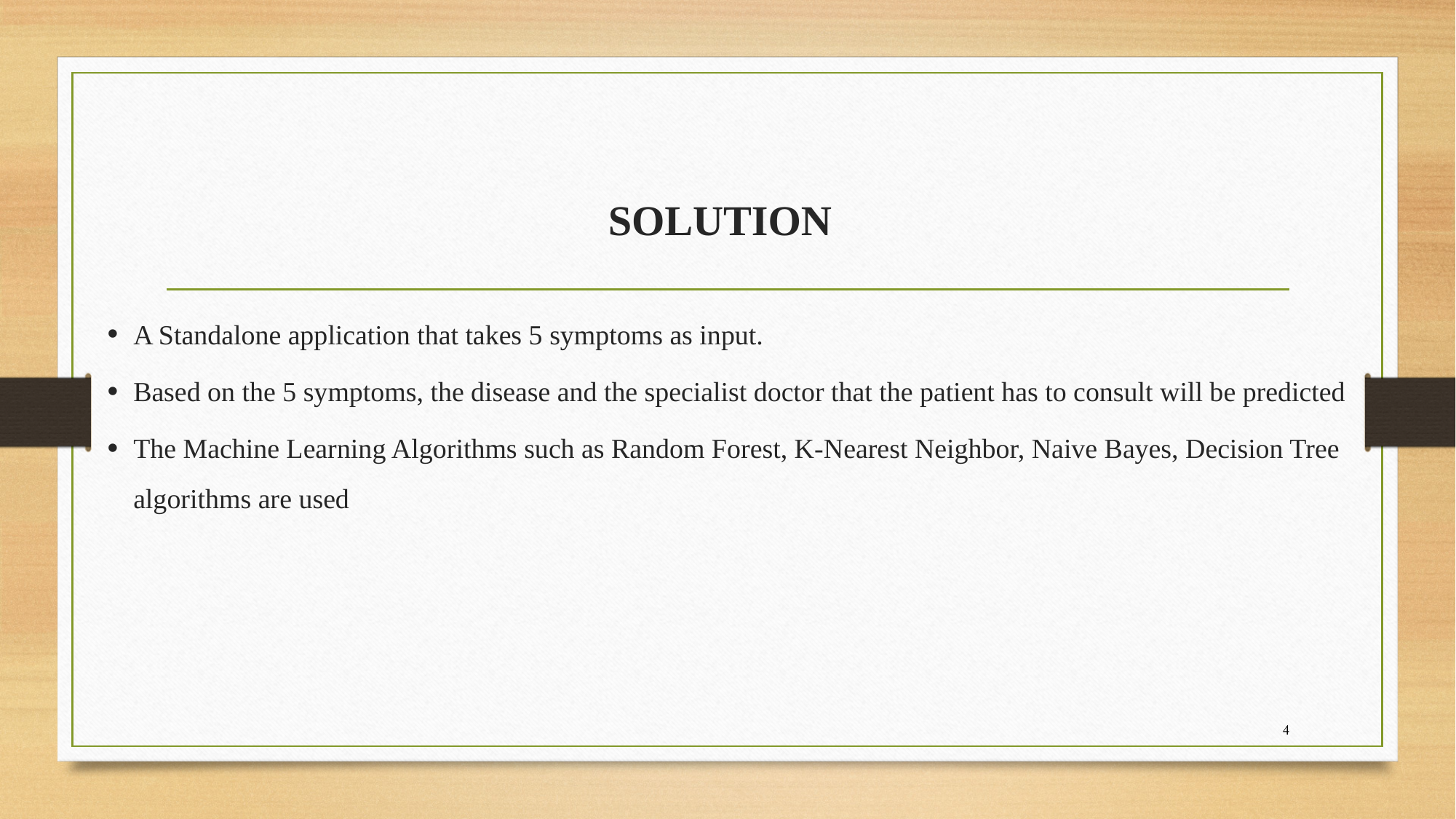

# SOLUTION
A Standalone application that takes 5 symptoms as input.
Based on the 5 symptoms, the disease and the specialist doctor that the patient has to consult will be predicted
The Machine Learning Algorithms such as Random Forest, K-Nearest Neighbor, Naive Bayes, Decision Tree algorithms are used

4